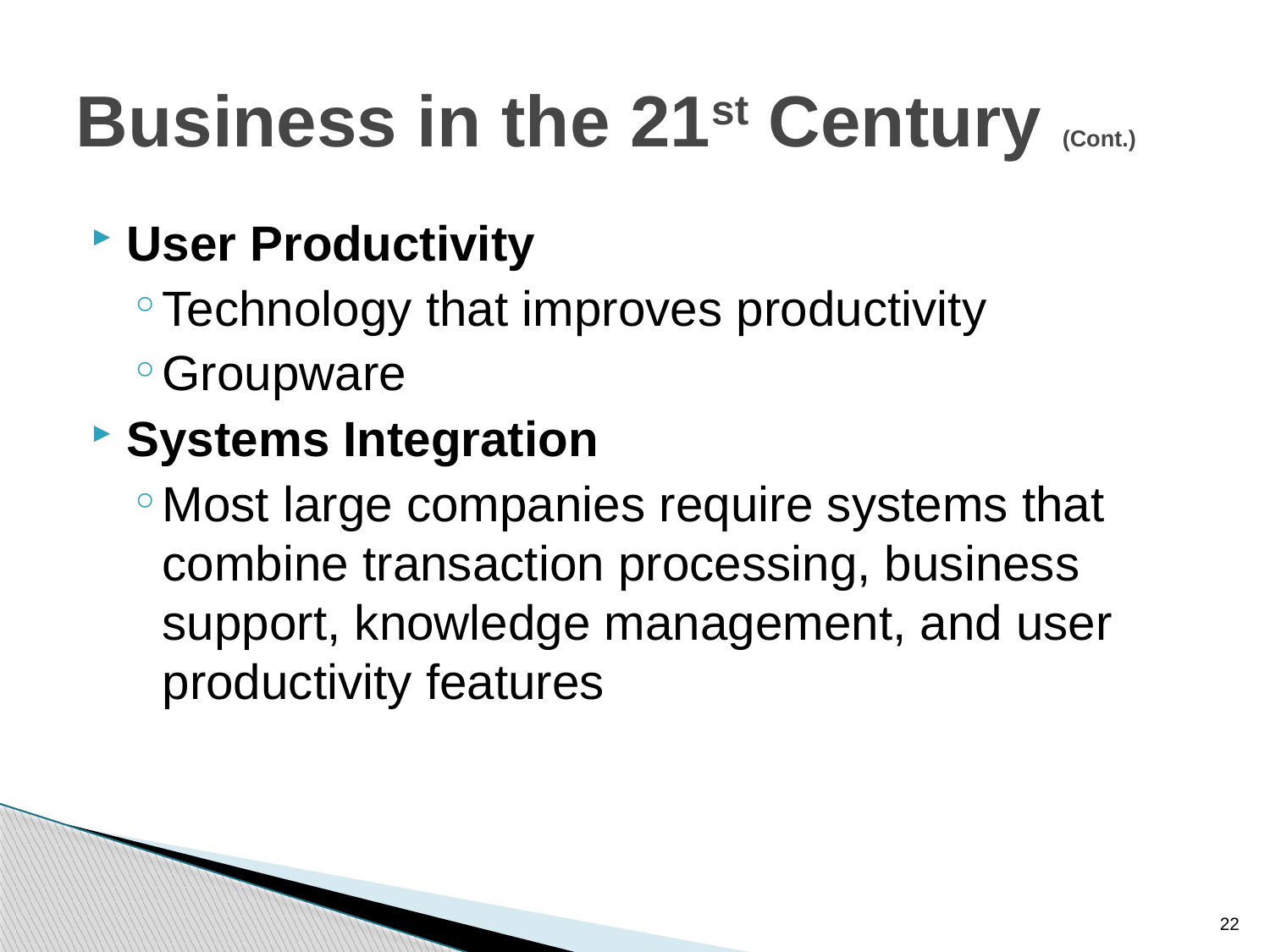

# Business in the 21st Century (Cont.)
User Productivity
Technology that improves productivity
Groupware
Systems Integration
Most large companies require systems that combine transaction processing, business support, knowledge management, and user productivity features
22